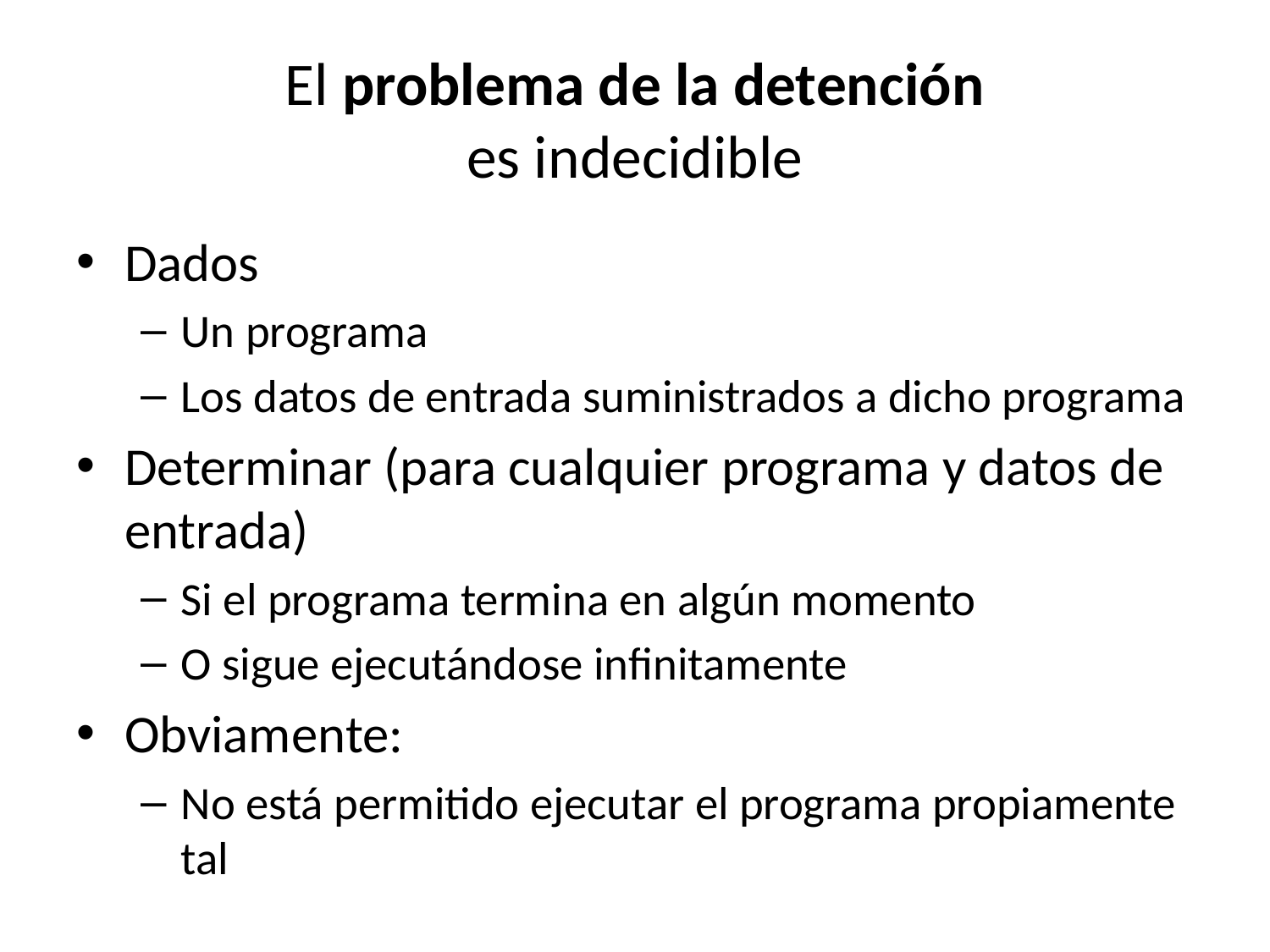

# El problema de la detención es indecidible
Dados
Un programa
Los datos de entrada suministrados a dicho programa
Determinar (para cualquier programa y datos de entrada)
Si el programa termina en algún momento
O sigue ejecutándose infinitamente
Obviamente:
No está permitido ejecutar el programa propiamente tal